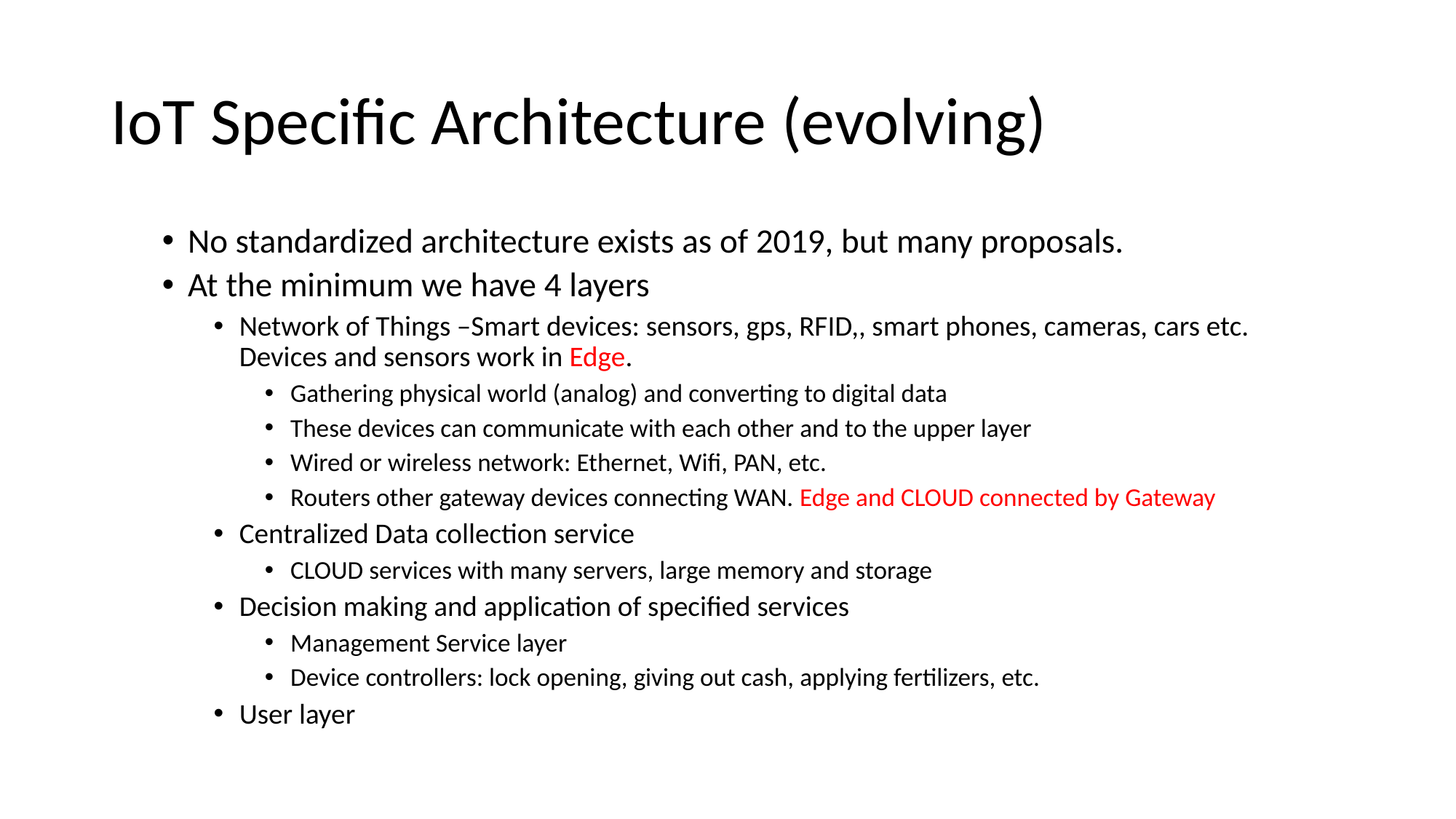

# IoT Specific Architecture (evolving)
No standardized architecture exists as of 2019, but many proposals.
At the minimum we have 4 layers
Network of Things –Smart devices: sensors, gps, RFID,, smart phones, cameras, cars etc. Devices and sensors work in Edge.
Gathering physical world (analog) and converting to digital data
These devices can communicate with each other and to the upper layer
Wired or wireless network: Ethernet, Wifi, PAN, etc.
Routers other gateway devices connecting WAN. Edge and CLOUD connected by Gateway
Centralized Data collection service
CLOUD services with many servers, large memory and storage
Decision making and application of specified services
Management Service layer
Device controllers: lock opening, giving out cash, applying fertilizers, etc.
User layer